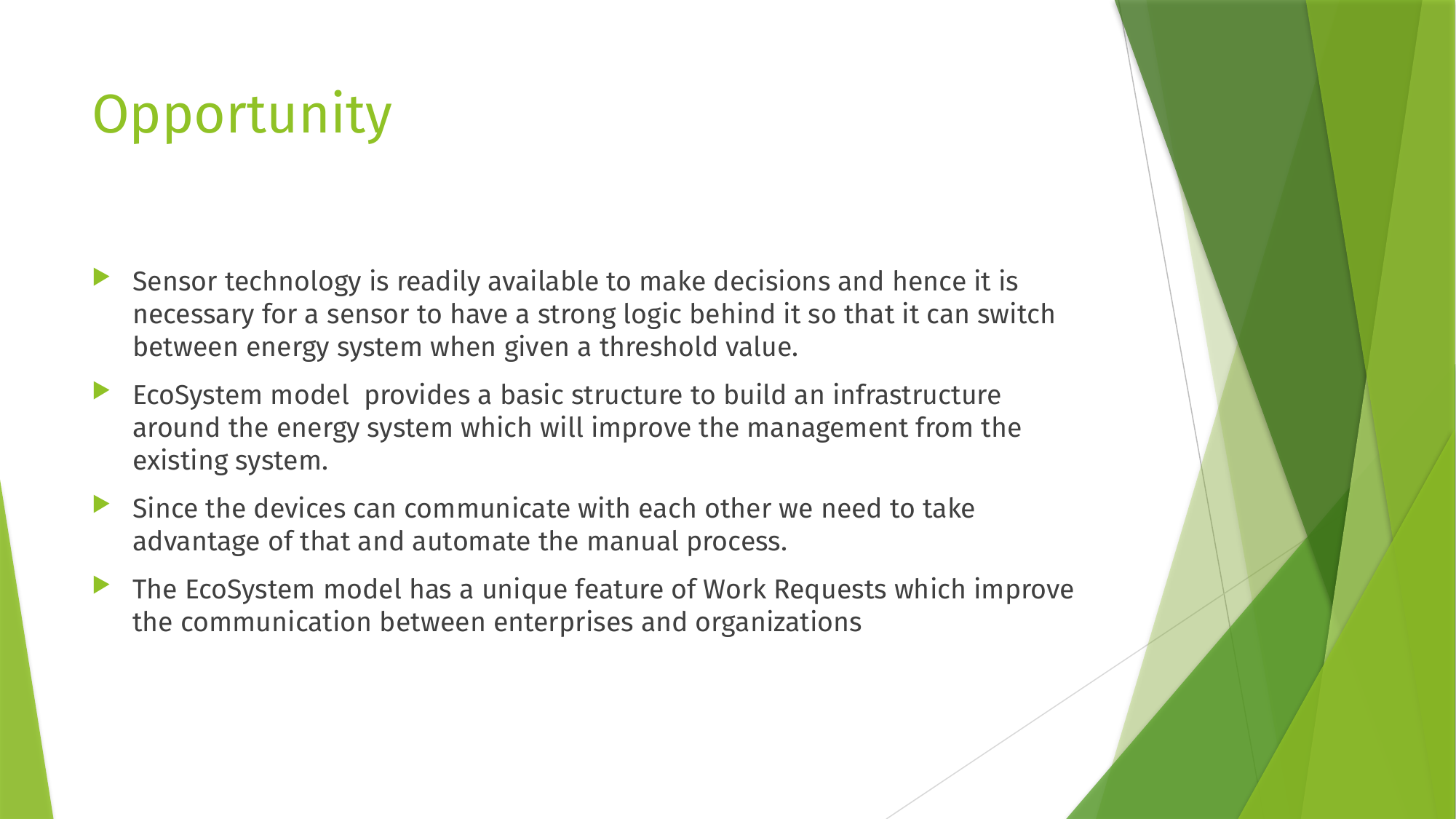

# Opportunity
Sensor technology is readily available to make decisions and hence it is necessary for a sensor to have a strong logic behind it so that it can switch between energy system when given a threshold value.
EcoSystem model  provides a basic structure to build an infrastructure around the energy system which will improve the management from the existing system.
Since the devices can communicate with each other we need to take advantage of that and automate the manual process.
The EcoSystem model has a unique feature of Work Requests which improve the communication between enterprises and organizations